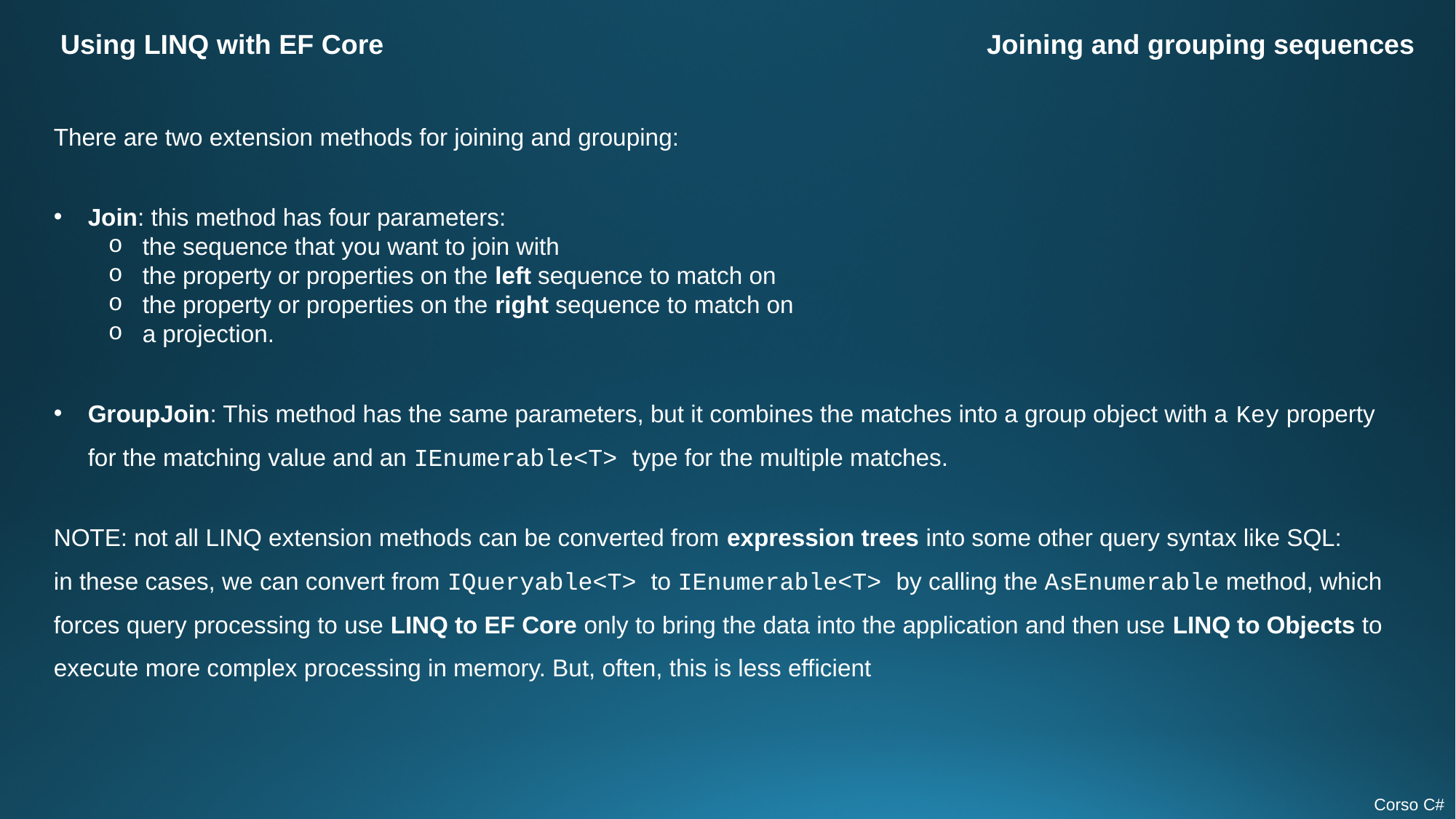

Using LINQ with EF Core
Joining and grouping sequences
There are two extension methods for joining and grouping:
Join: this method has four parameters:
the sequence that you want to join with
the property or properties on the left sequence to match on
the property or properties on the right sequence to match on
a projection.
GroupJoin: This method has the same parameters, but it combines the matches into a group object with a Key property for the matching value and an IEnumerable<T> type for the multiple matches.
NOTE: not all LINQ extension methods can be converted from expression trees into some other query syntax like SQL:
in these cases, we can convert from IQueryable<T> to IEnumerable<T> by calling the AsEnumerable method, which forces query processing to use LINQ to EF Core only to bring the data into the application and then use LINQ to Objects to execute more complex processing in memory. But, often, this is less efficient
Corso C#